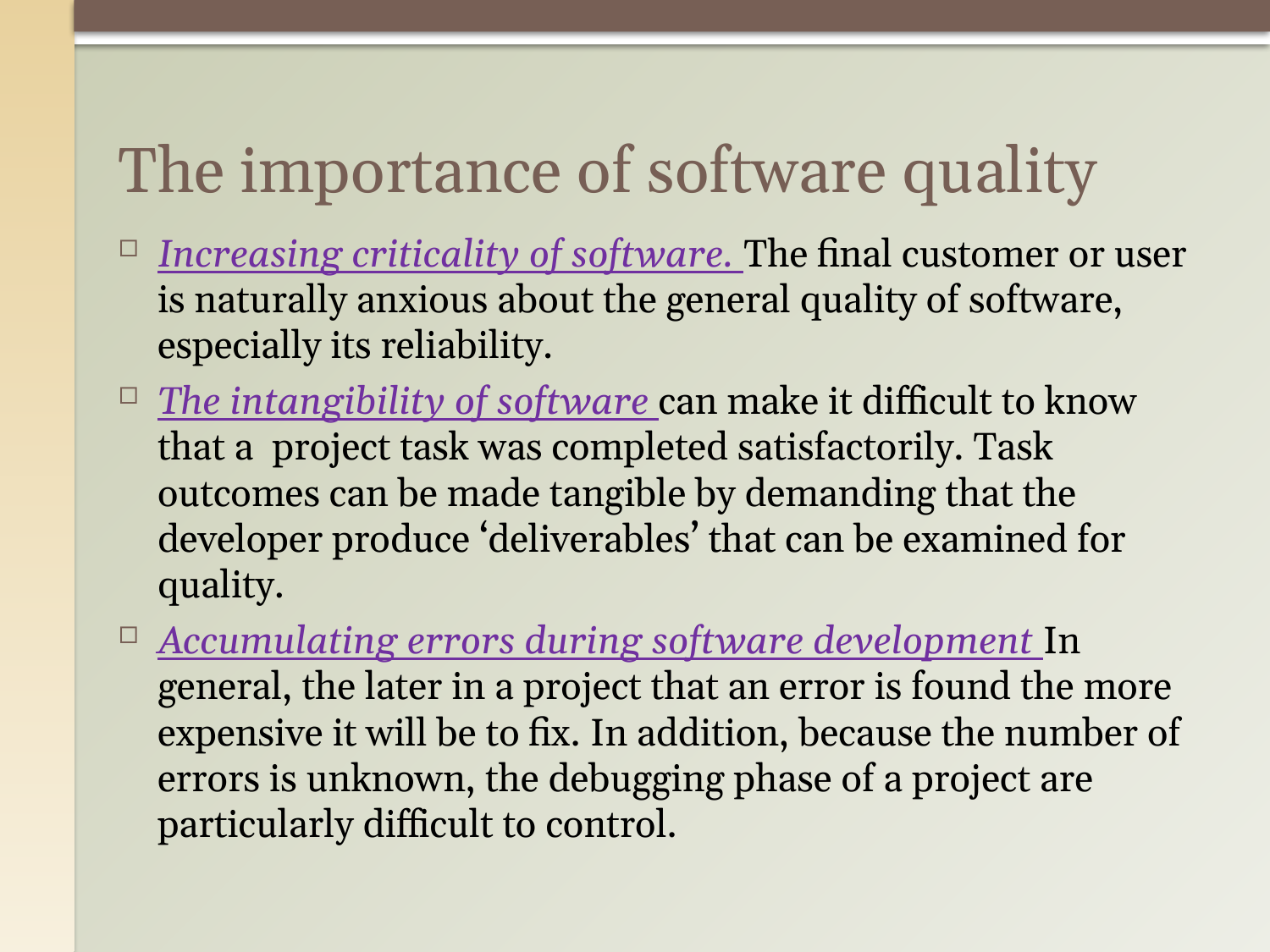

# The importance of software quality
Increasing criticality of software. The final customer or user is naturally anxious about the general quality of software, especially its reliability.
The intangibility of software can make it difficult to know that a  project task was completed satisfactorily. Task outcomes can be made tangible by demanding that the developer produce ‘deliverables’ that can be examined for quality.
Accumulating errors during software development In general, the later in a project that an error is found the more expensive it will be to fix. In addition, because the number of errors is unknown, the debugging phase of a project are particularly difficult to control.